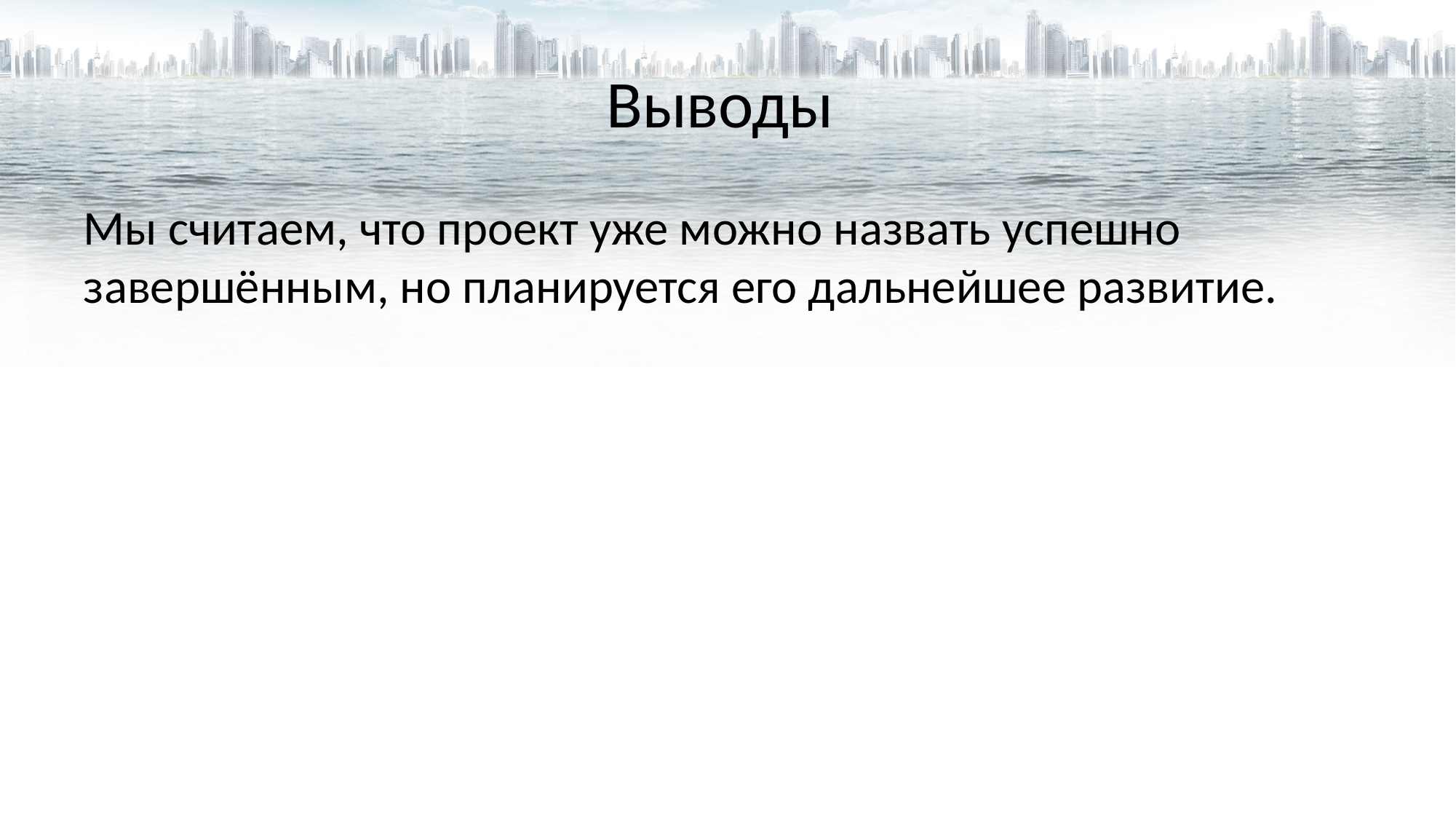

# Выводы
Мы считаем, что проект уже можно назвать успешно завершённым, но планируется его дальнейшее развитие.